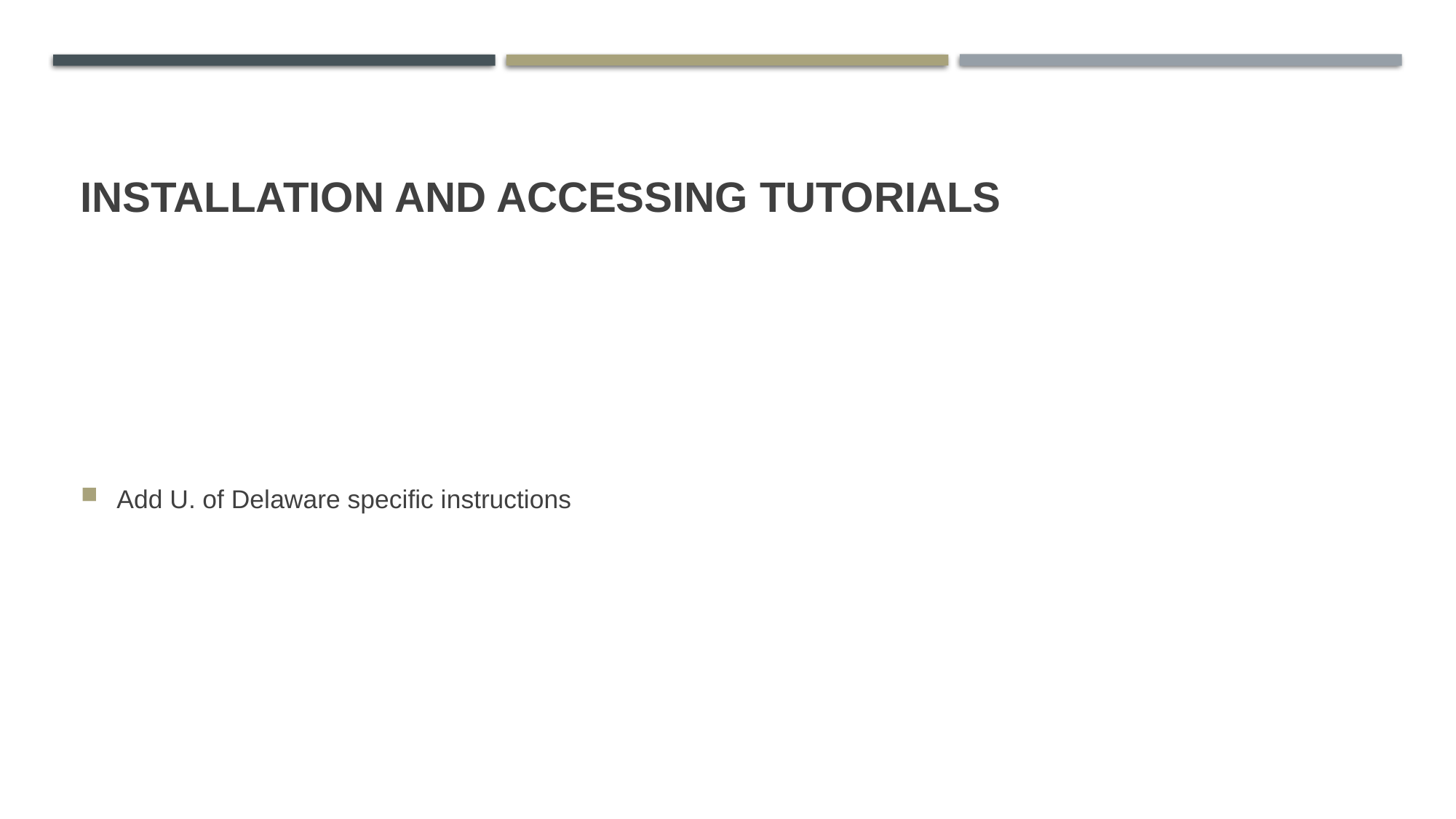

# Installation and accessing tutorials
Add U. of Delaware specific instructions